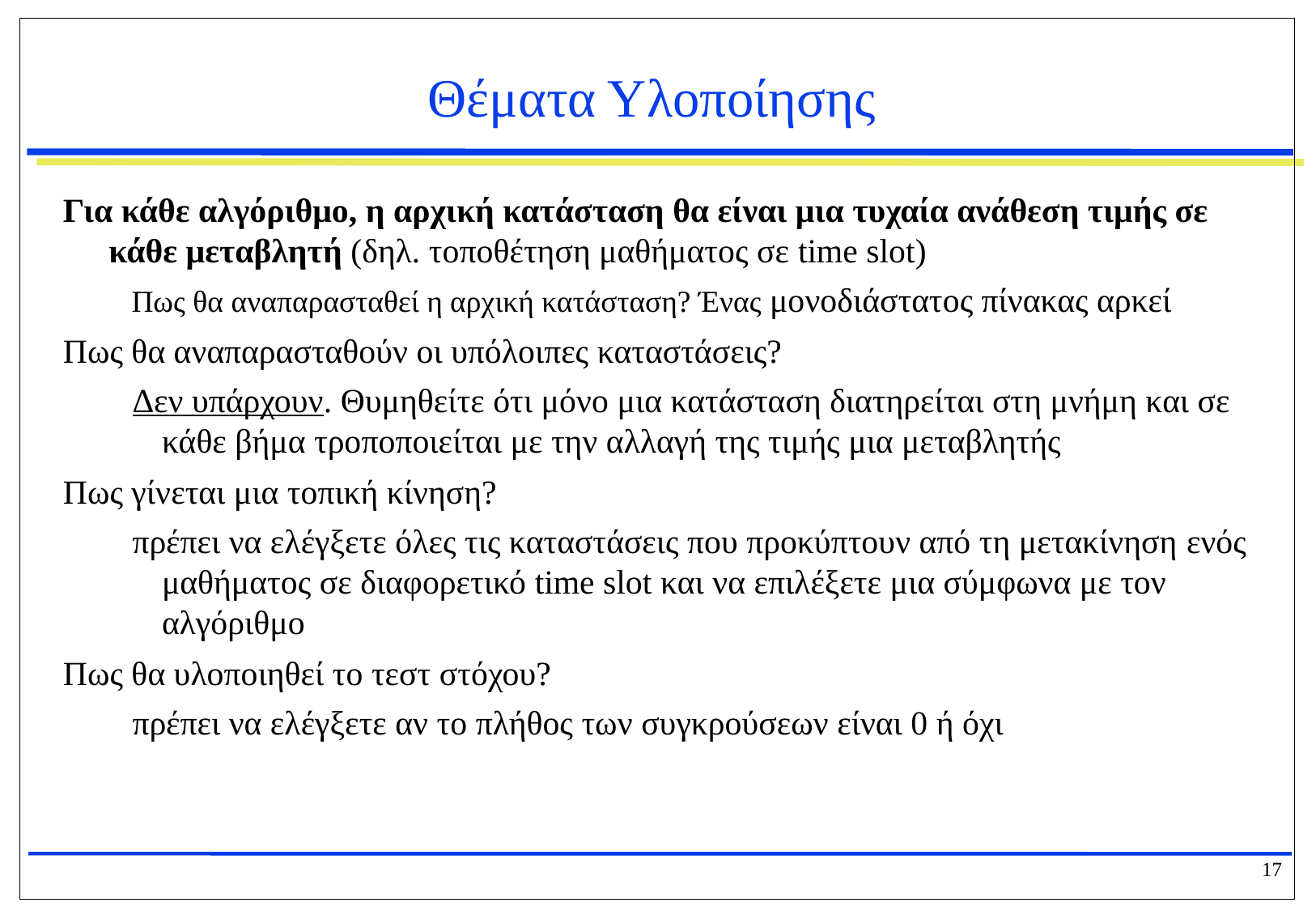

# Θέματα Υλοποίησης
Για κάθε αλγόριθμο, η αρχική κατάσταση θα είναι μια τυχαία ανάθεση τιμής σε κάθε μεταβλητή (δηλ. τοποθέτηση μαθήματος σε time slot)
 Πως θα αναπαρασταθεί η αρχική κατάσταση? Ένας μονοδιάστατος πίνακας αρκεί
Πως θα αναπαρασταθούν οι υπόλοιπες καταστάσεις?
 Δεν υπάρχουν. Θυμηθείτε ότι μόνο μια κατάσταση διατηρείται στη μνήμη και σε κάθε βήμα τροποποιείται με την αλλαγή της τιμής μια μεταβλητής
Πως γίνεται μια τοπική κίνηση?
 πρέπει να ελέγξετε όλες τις καταστάσεις που προκύπτουν από τη μετακίνηση ενός μαθήματος σε διαφορετικό time slot και να επιλέξετε μια σύμφωνα με τον αλγόριθμο
Πως θα υλοποιηθεί το τεστ στόχου?
 πρέπει να ελέγξετε αν το πλήθος των συγκρούσεων είναι 0 ή όχι